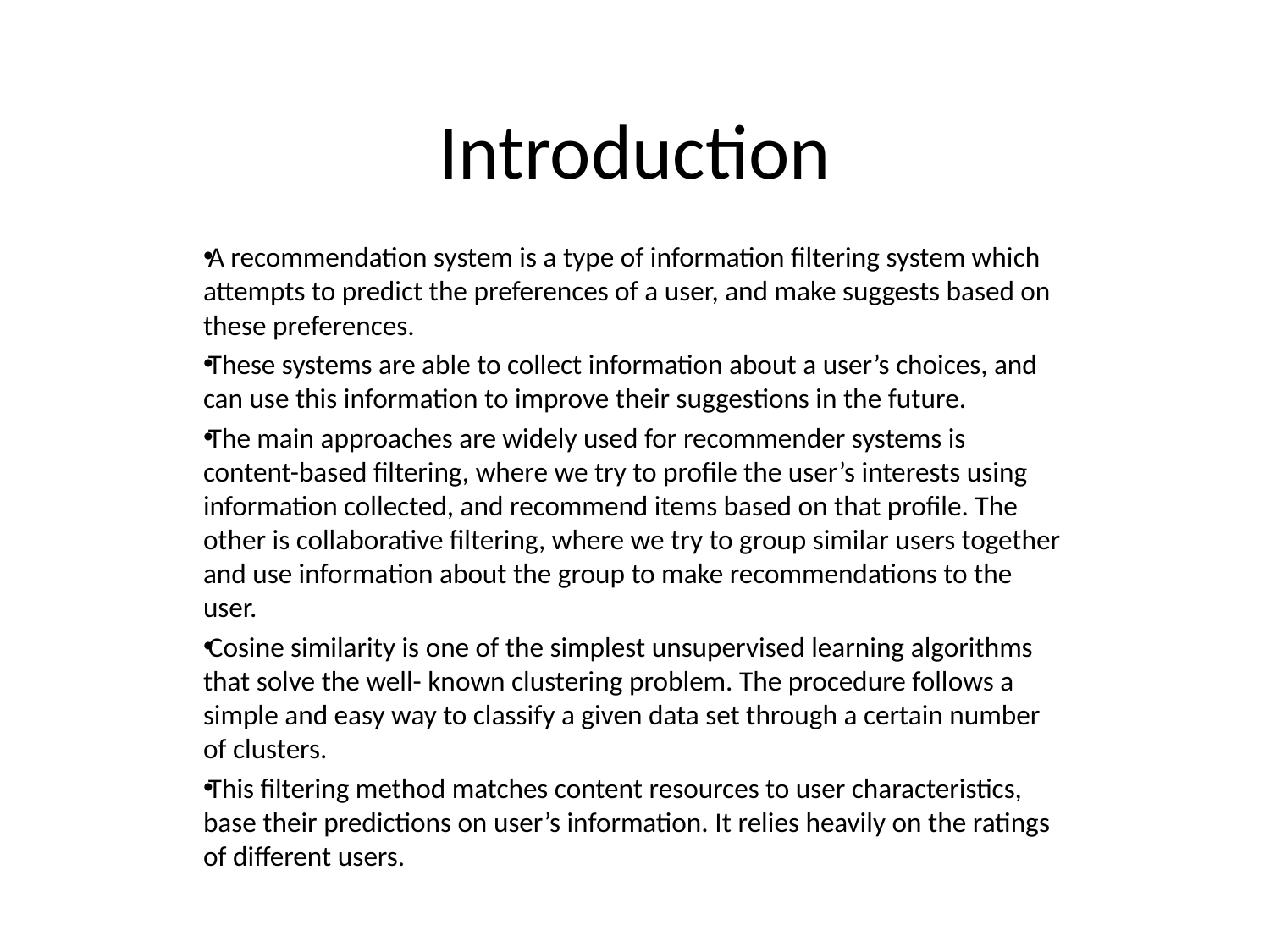

# Introduction
A recommendation system is a type of information filtering system which attempts to predict the preferences of a user, and make suggests based on these preferences.
These systems are able to collect information about a user’s choices, and can use this information to improve their suggestions in the future.
The main approaches are widely used for recommender systems is content-based filtering, where we try to profile the user’s interests using information collected, and recommend items based on that profile. The other is collaborative filtering, where we try to group similar users together and use information about the group to make recommendations to the user.
Cosine similarity is one of the simplest unsupervised learning algorithms that solve the well- known clustering problem. The procedure follows a simple and easy way to classify a given data set through a certain number of clusters.
This filtering method matches content resources to user characteristics, base their predictions on user’s information. It relies heavily on the ratings of different users.